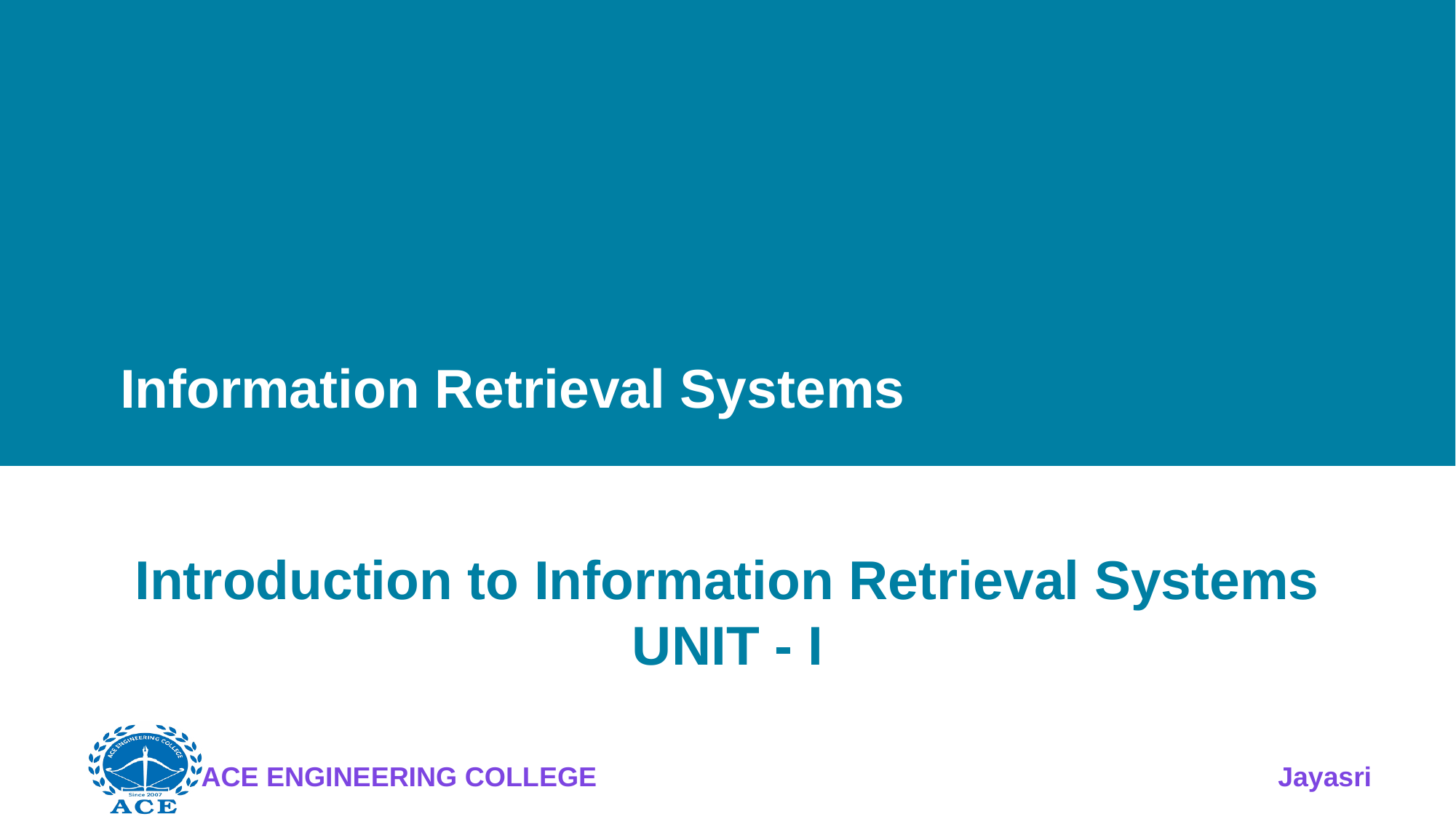

# Information Retrieval Systems

Introduction to Information Retrieval Systems
UNIT - I